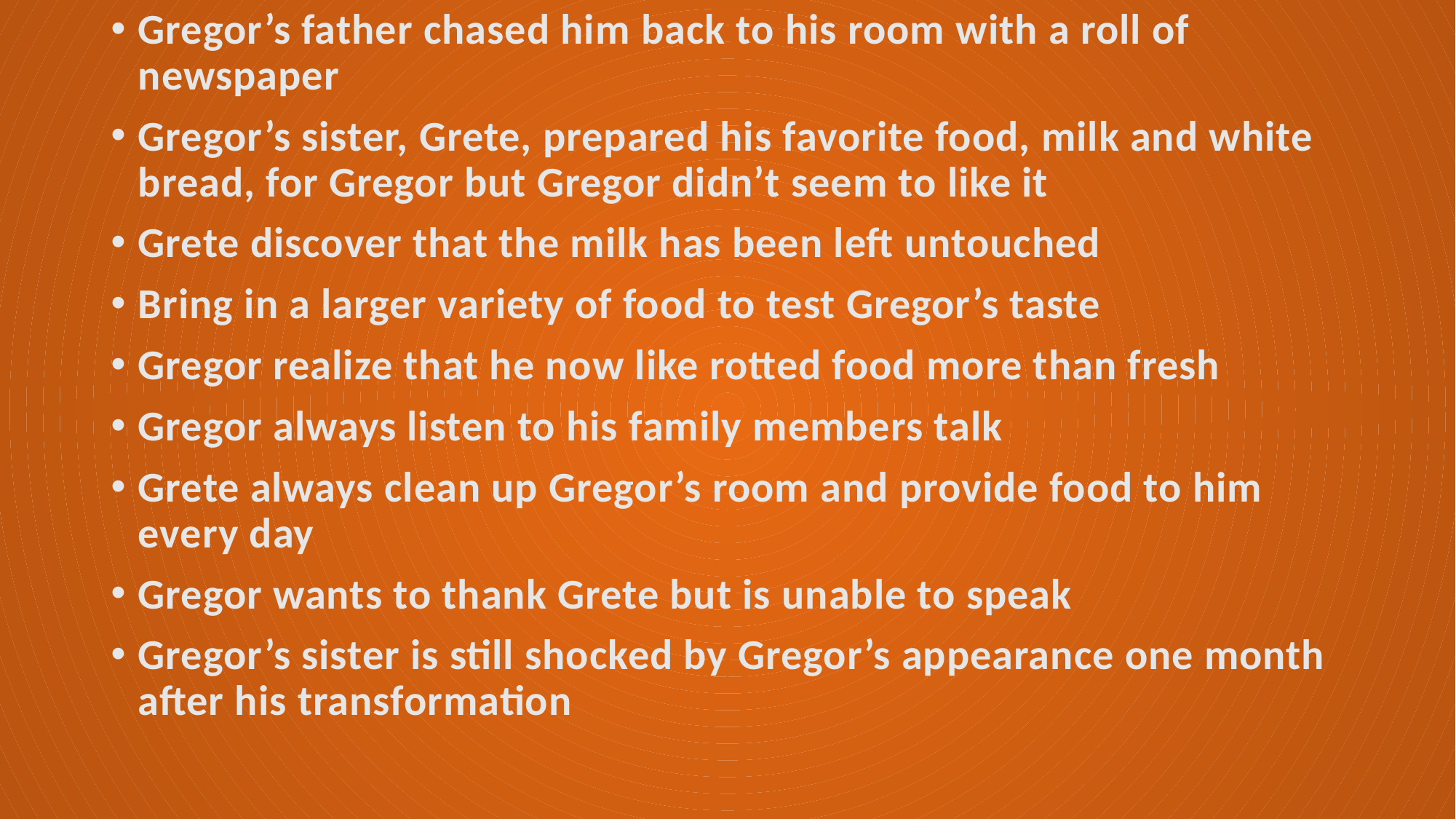

# What happened in the story?
Gregor woke up and found out that he has transformed into an insect
Still wanted to get to work.
Can’t get out of bed (physically)
Finally got out of bed and opened the door with his mouth
The manager leave the house
Gregor tried his best to let the manager stay but make no effect
Gregor’s father chased him back to his room with a roll of newspaper
Gregor’s sister, Grete, prepared his favorite food, milk and white bread, for Gregor but Gregor didn’t seem to like it
Grete discover that the milk has been left untouched
Bring in a larger variety of food to test Gregor’s taste
Gregor realize that he now like rotted food more than fresh
Gregor always listen to his family members talk
Grete always clean up Gregor’s room and provide food to him every day
Gregor wants to thank Grete but is unable to speak
Gregor’s sister is still shocked by Gregor’s appearance one month after his transformation